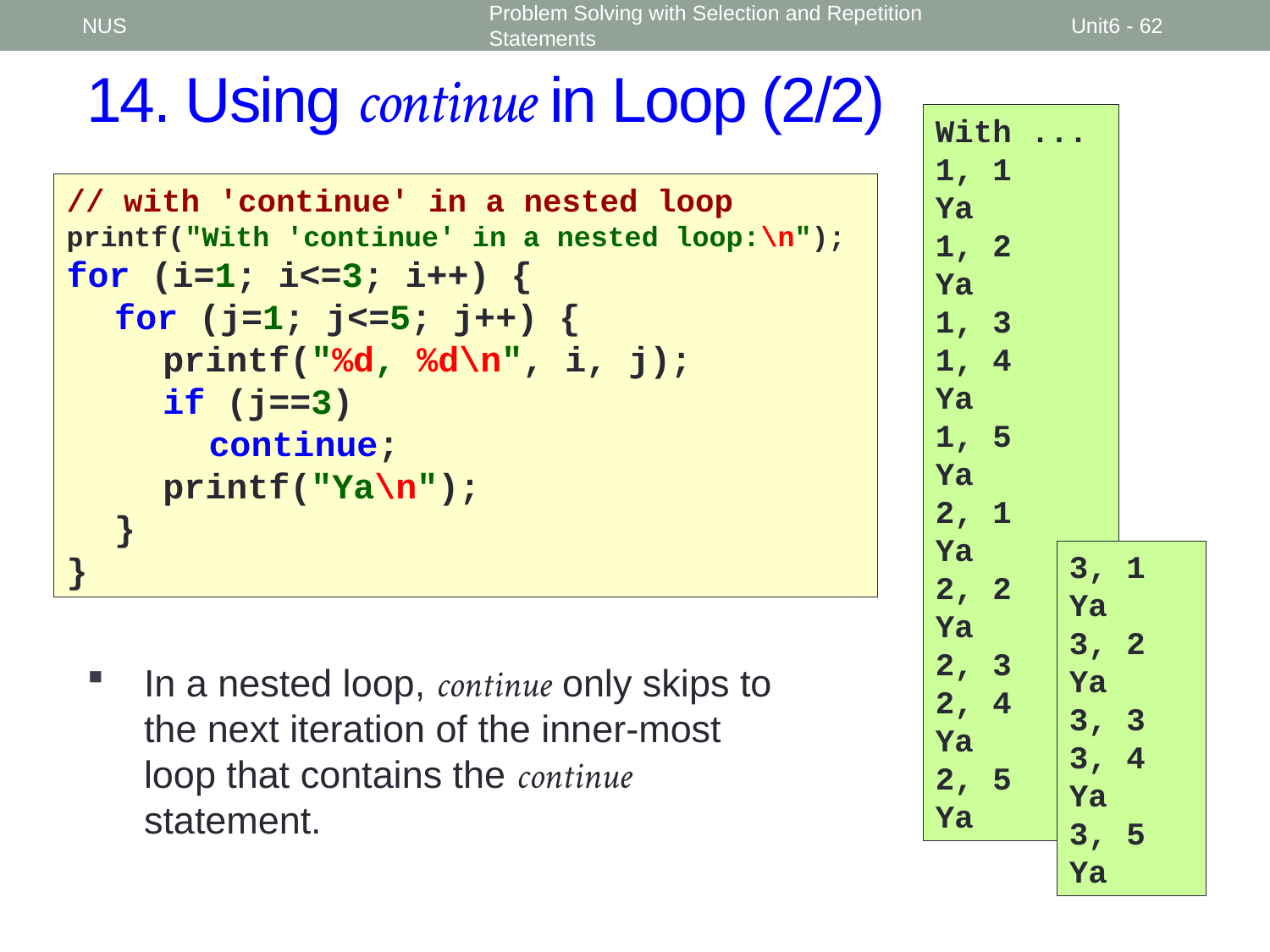

NUS
Problem Solving with Selection and Repetition Statements
Unit6 - 62
14. Using continue in Loop (2/2)
With ...
1, 1
Ya
1, 2
Ya
1, 3
1, 4
Ya
1, 5
Ya
2, 1
Ya
2, 2
Ya
2, 3
2, 4
Ya
2, 5
Ya
// with 'continue' in a nested loop
printf("With 'continue' in a nested loop:\n");
for (i=1; i<=3; i++) {
	for (j=1; j<=5; j++) {
		printf("%d, %d\n", i, j);
		if (j==3)
			continue;
		printf("Ya\n");
	}
}
3, 1
Ya
3, 2
Ya
3, 3
3, 4
Ya
3, 5
Ya
In a nested loop, continue only skips to the next iteration of the inner-most loop that contains the continue statement.